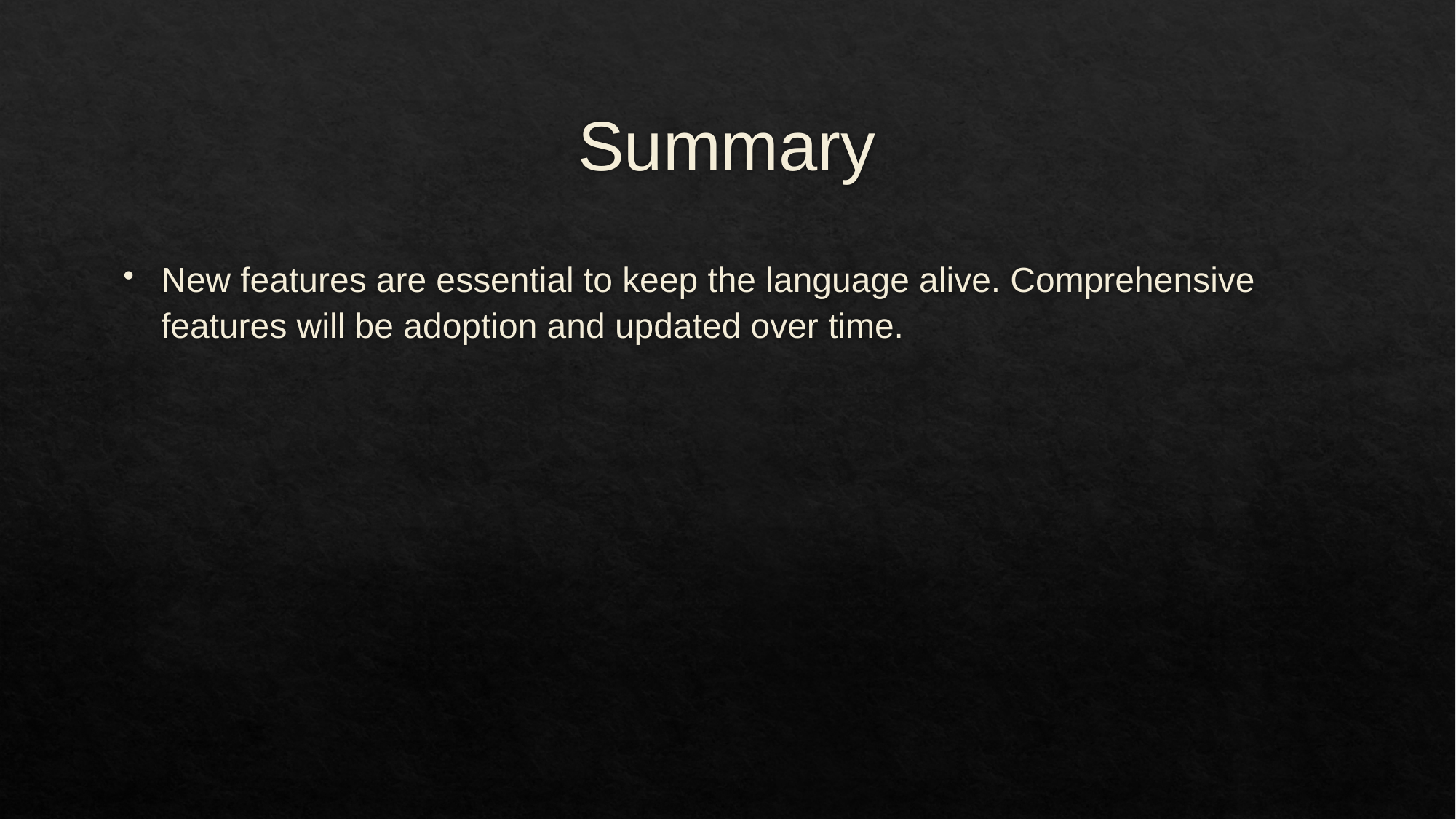

# Summary
New features are essential to keep the language alive. Comprehensive features will be adoption and updated over time.